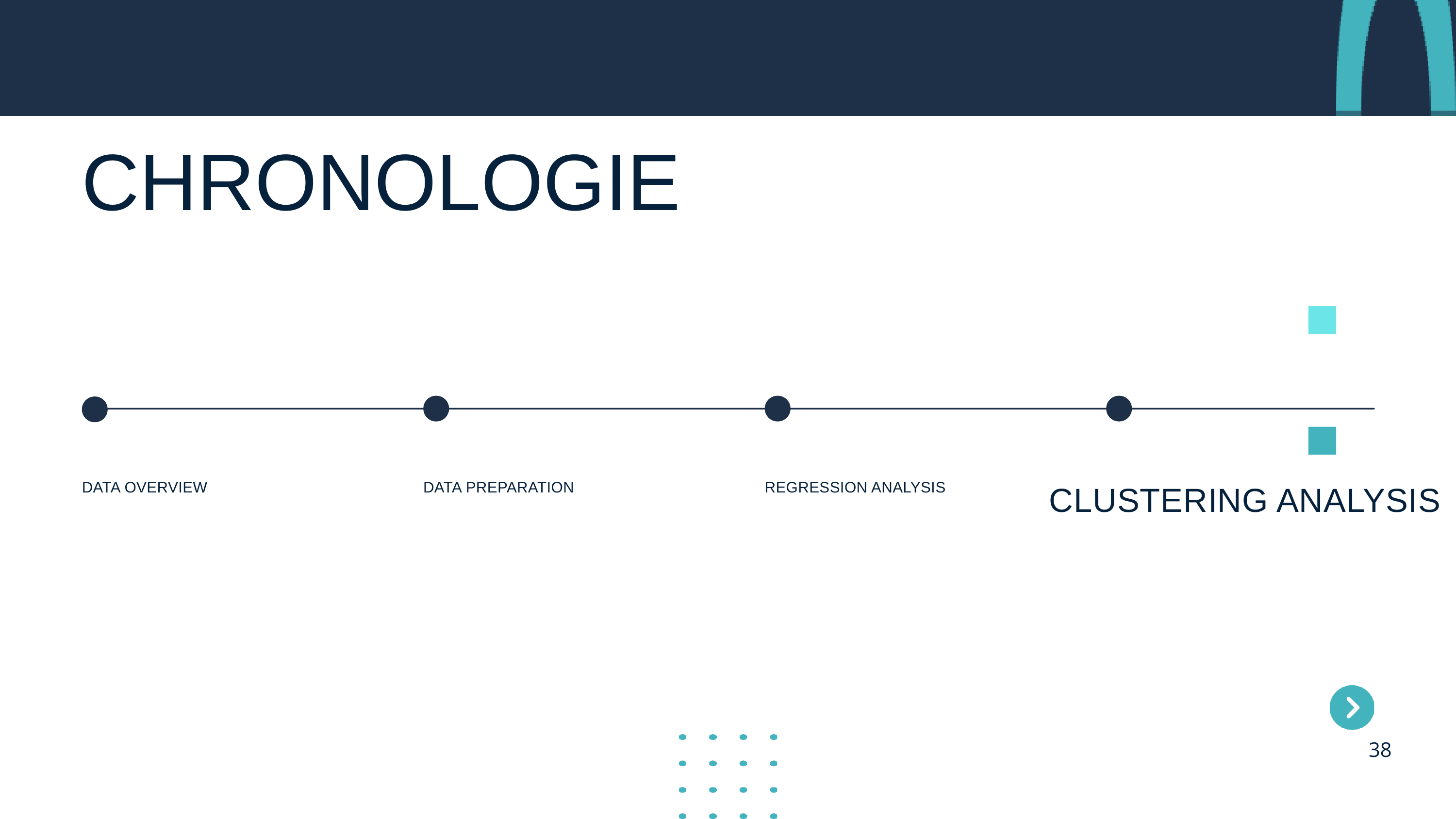

CHRONOLOGIE

CLUSTERING ANALYSIS
DATA OVERVIEW
DATA PREPARATION
REGRESSION ANALYSIS

38